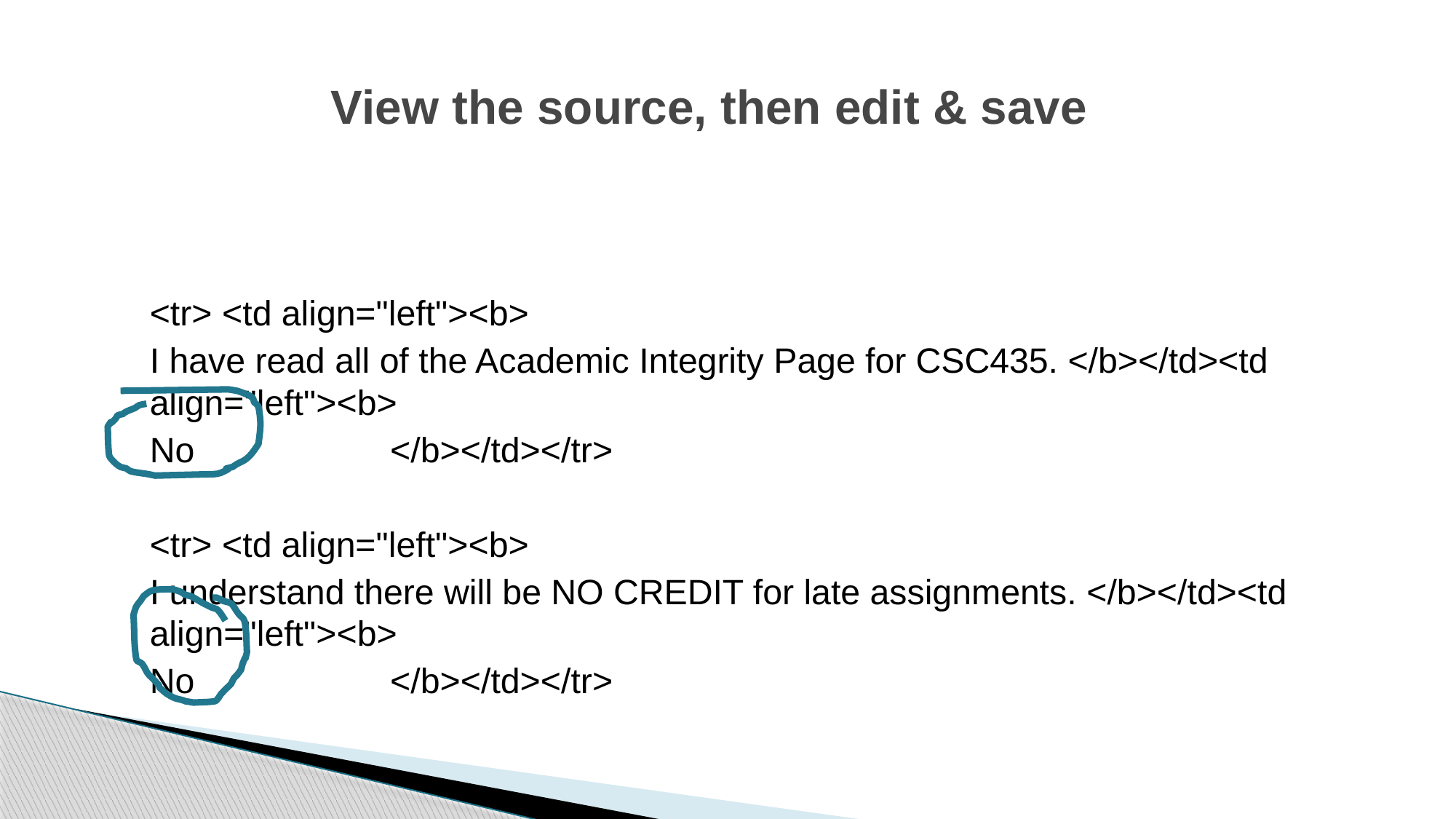

# View the source, then edit & save

<tr> <td align="left"><b>
I have read all of the Academic Integrity Page for CSC435. </b></td><td align="left"><b>
No                    </b></td></tr>

<tr> <td align="left"><b>
I understand there will be NO CREDIT for late assignments. </b></td><td align="left"><b>
No                    </b></td></tr>